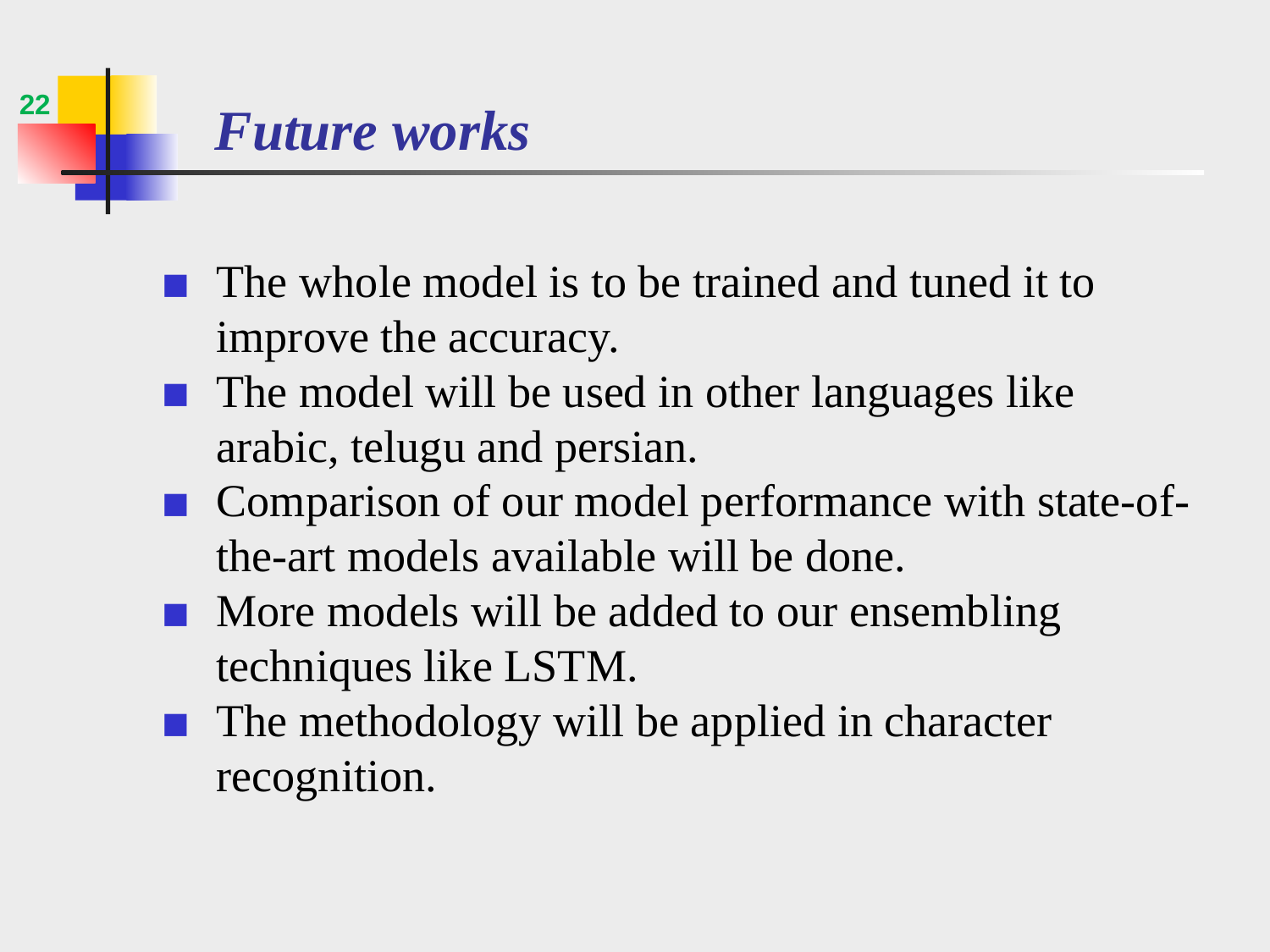

# Future works
22
The whole model is to be trained and tuned it to improve the accuracy.
The model will be used in other languages like arabic, telugu and persian.
Comparison of our model performance with state-of-the-art models available will be done.
More models will be added to our ensembling techniques like LSTM.
The methodology will be applied in character recognition.